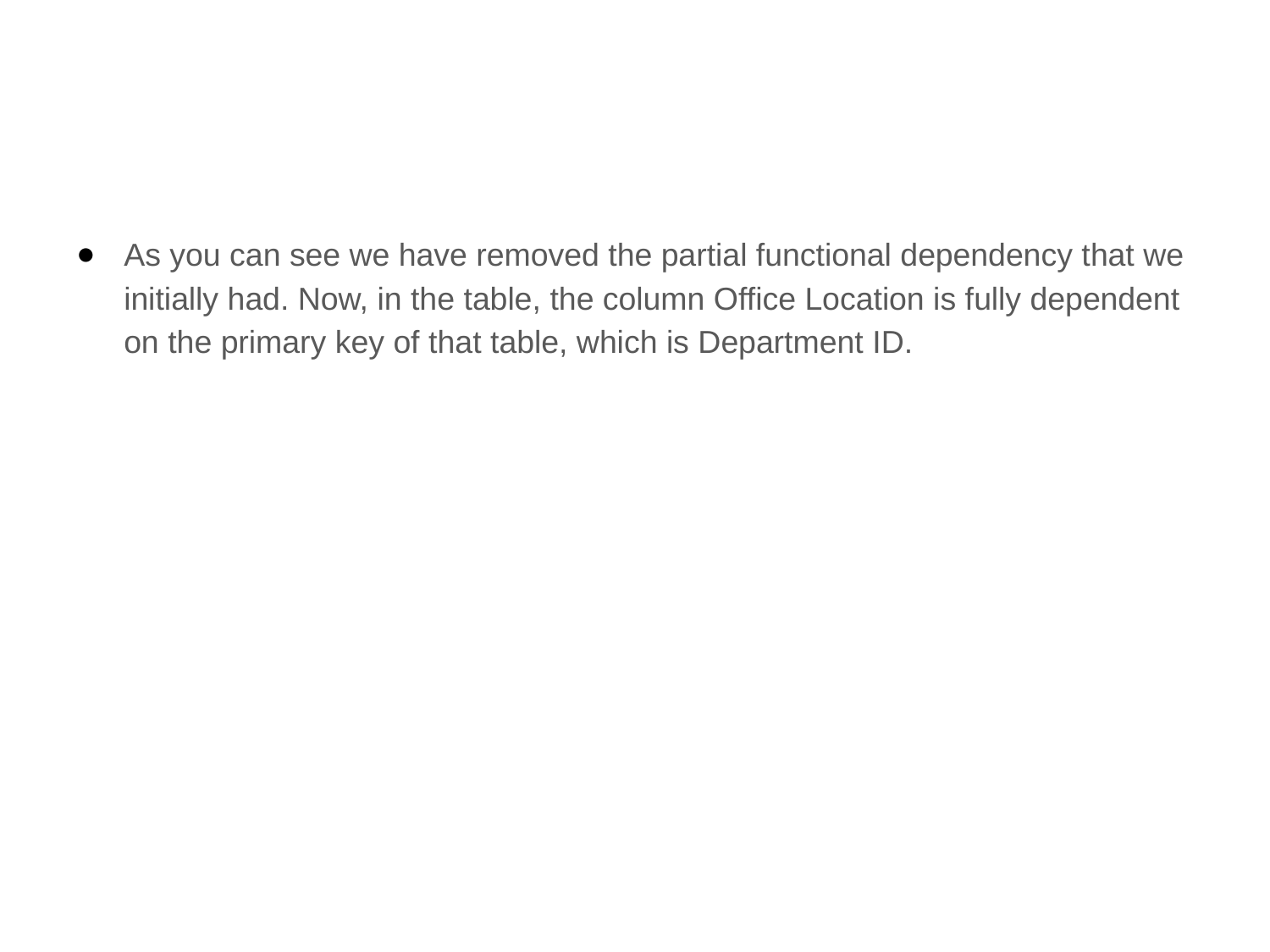

#
As you can see we have removed the partial functional dependency that we initially had. Now, in the table, the column Office Location is fully dependent on the primary key of that table, which is Department ID.